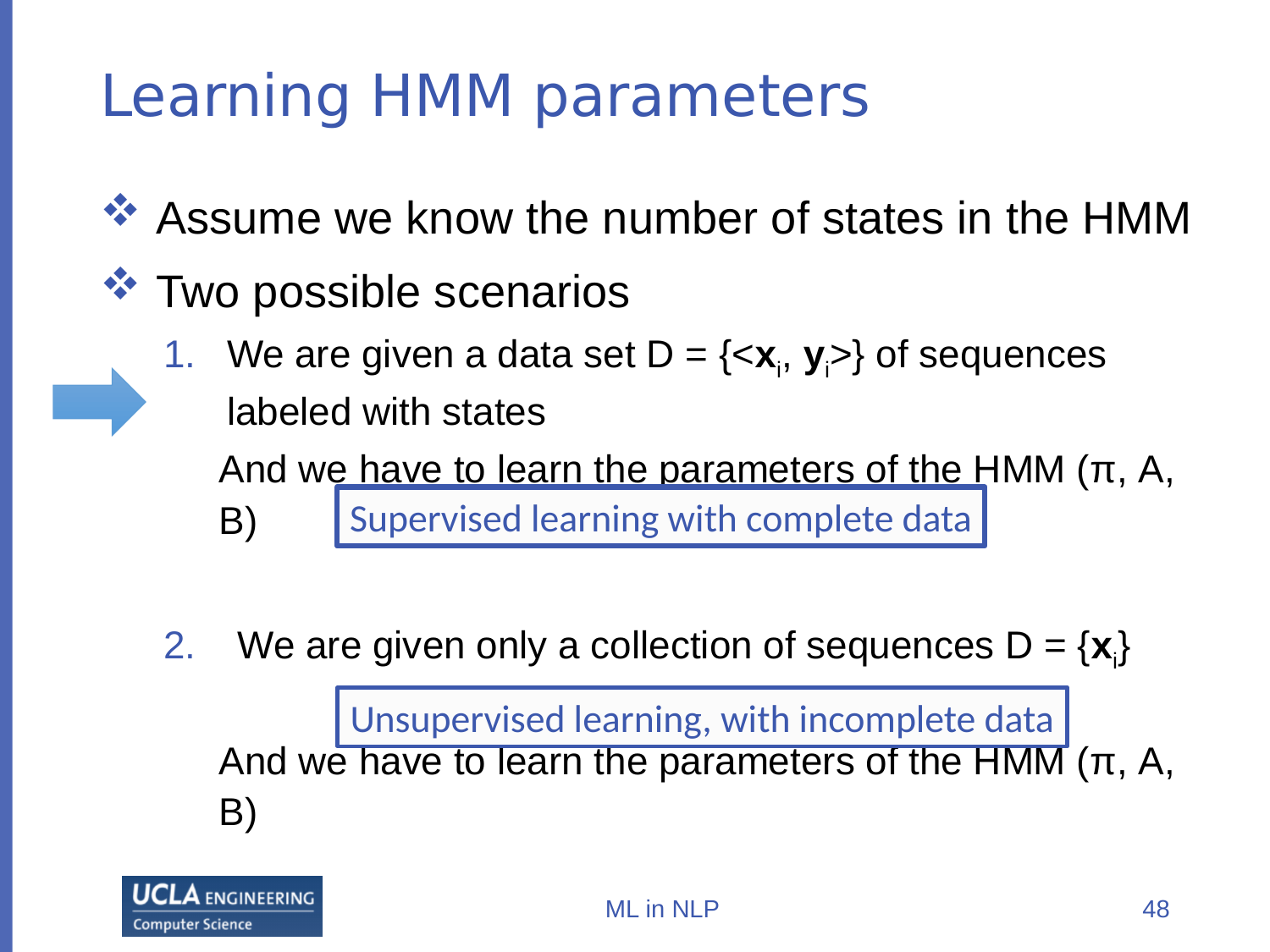

# Learning HMM parameters
Assume we know the number of states in the HMM
Two possible scenarios
We are given a data set D = {<xi, yi>} of sequences labeled with states
And we have to learn the parameters of the HMM (π, A, B)

 We are given only a collection of sequences D = {xi}
And we have to learn the parameters of the HMM (π, A, B)

Supervised learning with complete data
Unsupervised learning, with incomplete data
ML in NLP
48